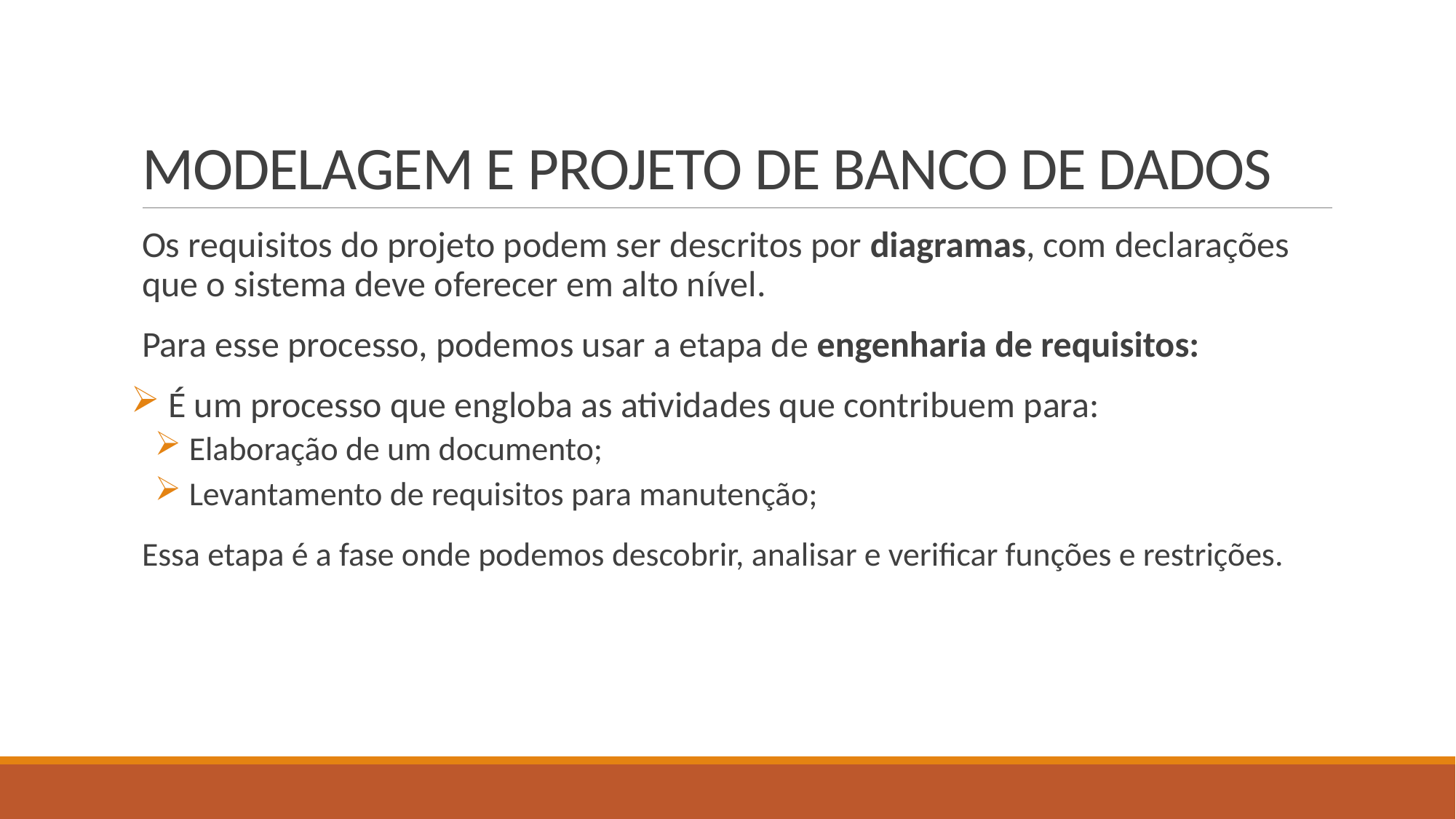

# MODELAGEM E PROJETO DE BANCO DE DADOS
Os requisitos do projeto podem ser descritos por diagramas, com declarações que o sistema deve oferecer em alto nível.
Para esse processo, podemos usar a etapa de engenharia de requisitos:
 É um processo que engloba as atividades que contribuem para:
 Elaboração de um documento;
 Levantamento de requisitos para manutenção;
Essa etapa é a fase onde podemos descobrir, analisar e verificar funções e restrições.